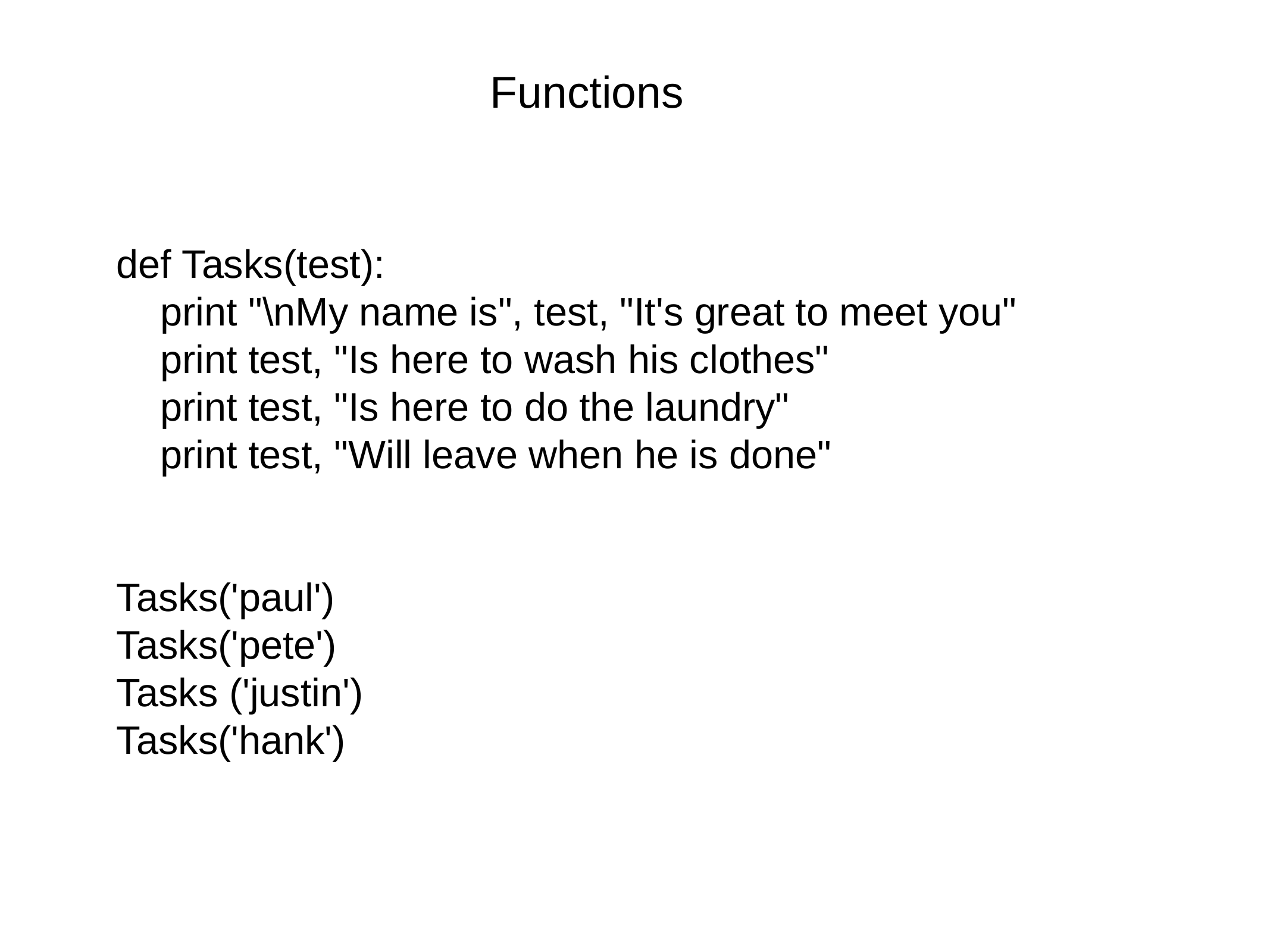

Functions
def Tasks(test):
    print "\nMy name is", test, "It's great to meet you"
    print test, "Is here to wash his clothes"
    print test, "Is here to do the laundry"
    print test, "Will leave when he is done"

Tasks('paul')
Tasks('pete')
Tasks ('justin')
Tasks('hank')